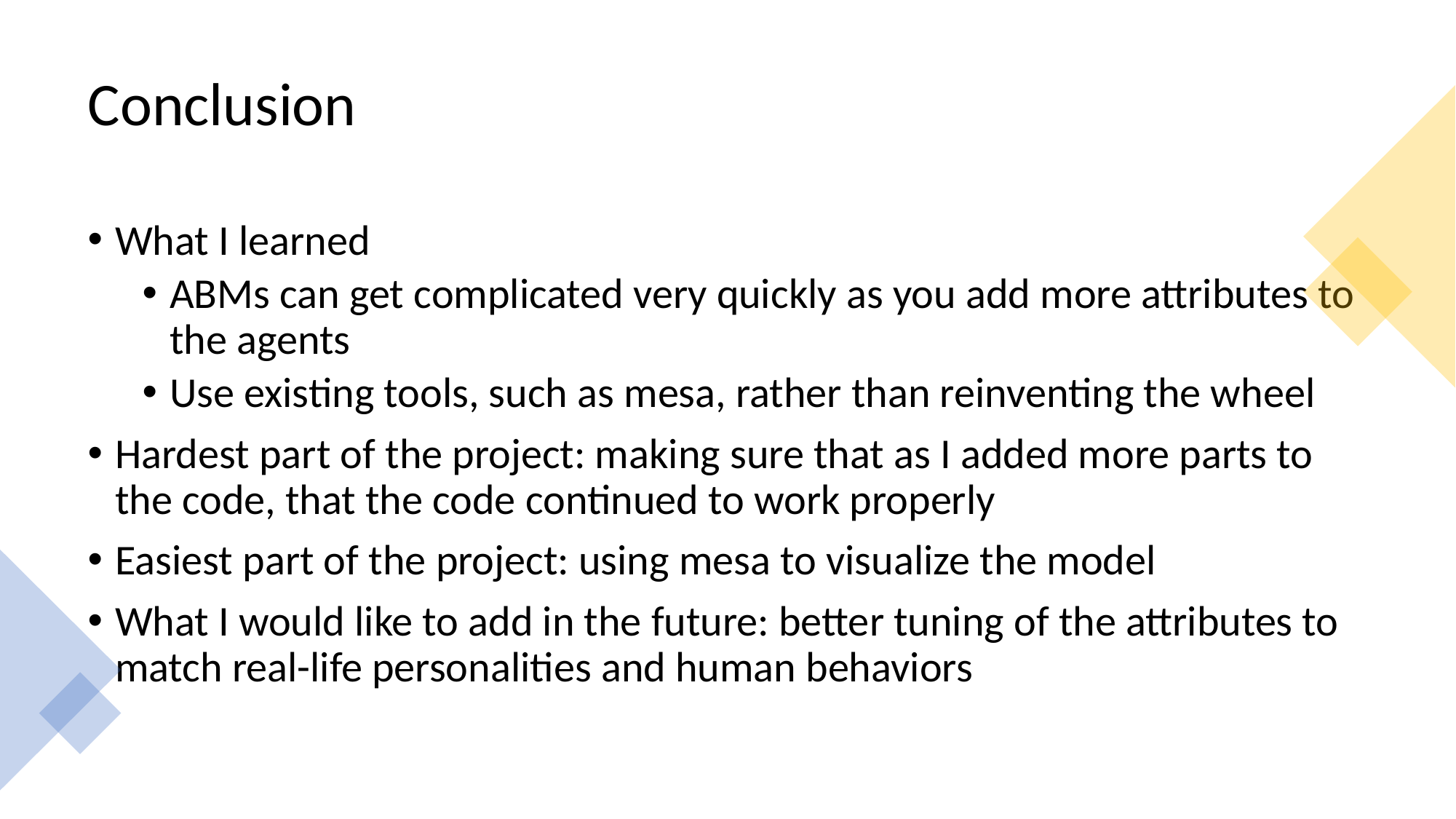

# Conclusion

What I learned
ABMs can get complicated very quickly as you add more attributes to the agents
Use existing tools, such as mesa, rather than reinventing the wheel
Hardest part of the project: making sure that as I added more parts to the code, that the code continued to work properly
Easiest part of the project: using mesa to visualize the model
What I would like to add in the future: better tuning of the attributes to match real-life personalities and human behaviors